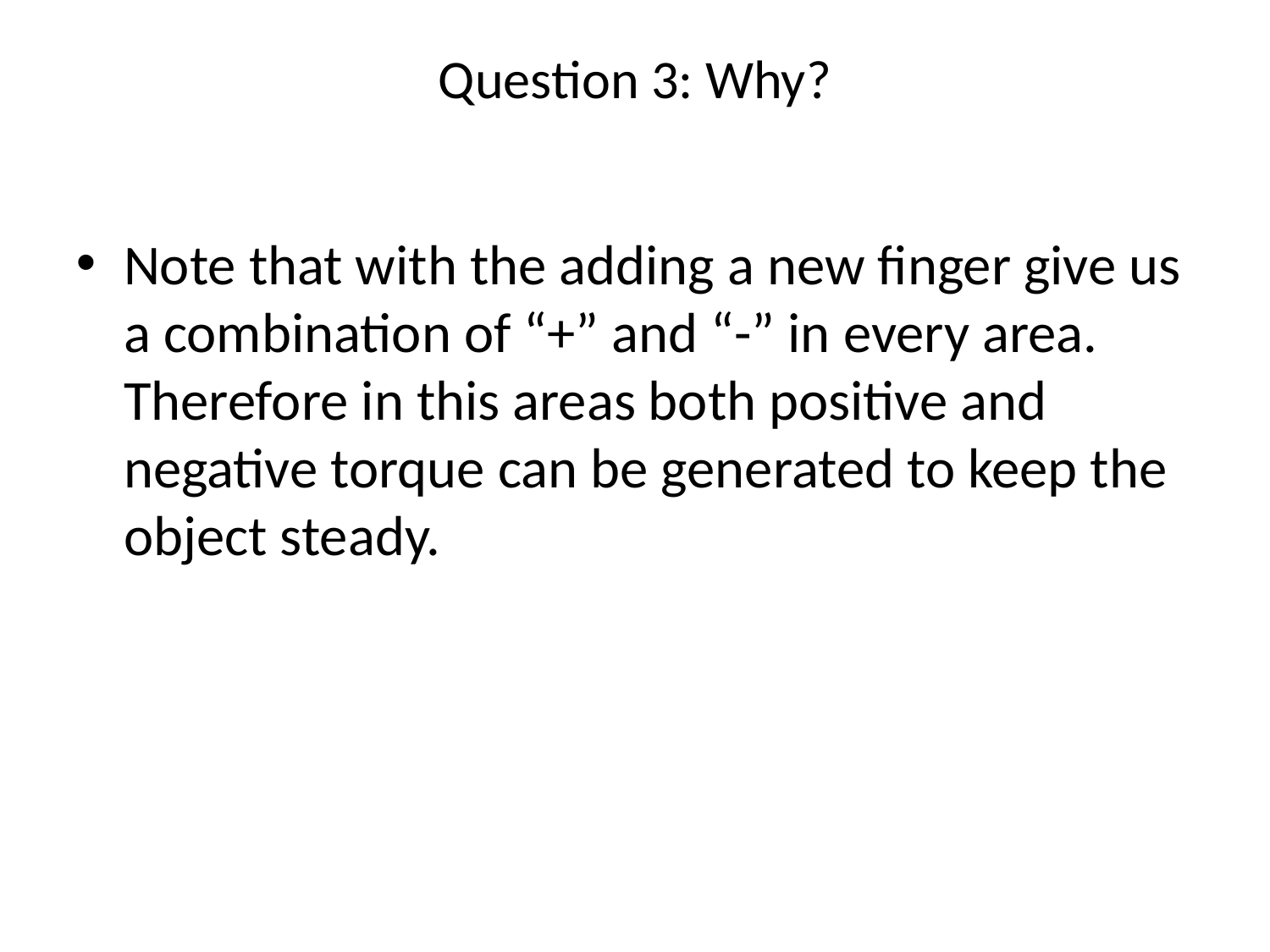

# Question 3: Why?
Note that with the adding a new finger give us a combination of “+” and “-” in every area. Therefore in this areas both positive and negative torque can be generated to keep the object steady.